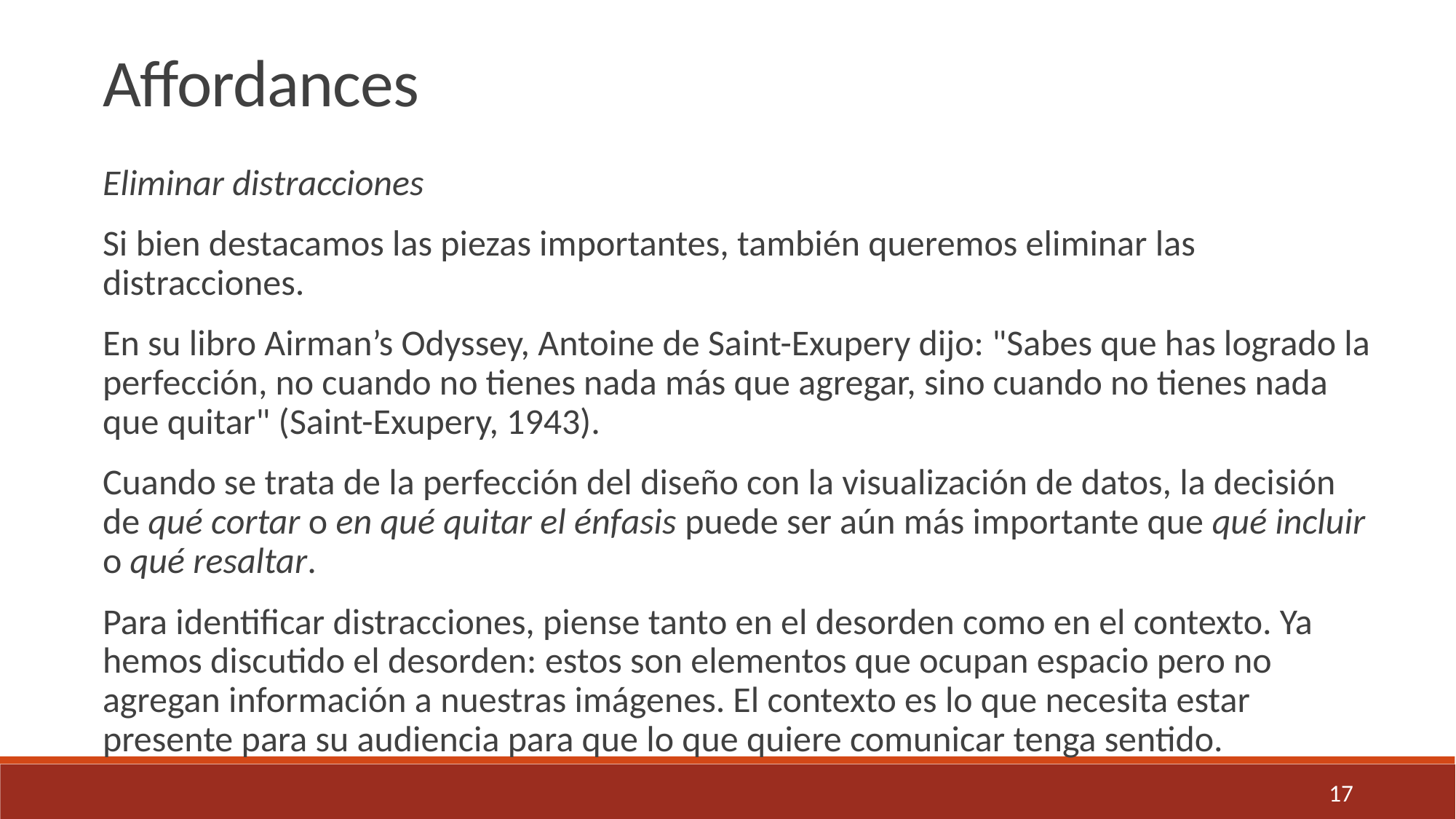

Affordances
Eliminar distracciones
Si bien destacamos las piezas importantes, también queremos eliminar las distracciones.
En su libro Airman’s Odyssey, Antoine de Saint-Exupery dijo: "Sabes que has logrado la perfección, no cuando no tienes nada más que agregar, sino cuando no tienes nada que quitar" (Saint-Exupery, 1943).
Cuando se trata de la perfección del diseño con la visualización de datos, la decisión de qué cortar o en qué quitar el énfasis puede ser aún más importante que qué incluir o qué resaltar.
Para identificar distracciones, piense tanto en el desorden como en el contexto. Ya hemos discutido el desorden: estos son elementos que ocupan espacio pero no agregan información a nuestras imágenes. El contexto es lo que necesita estar presente para su audiencia para que lo que quiere comunicar tenga sentido.
17